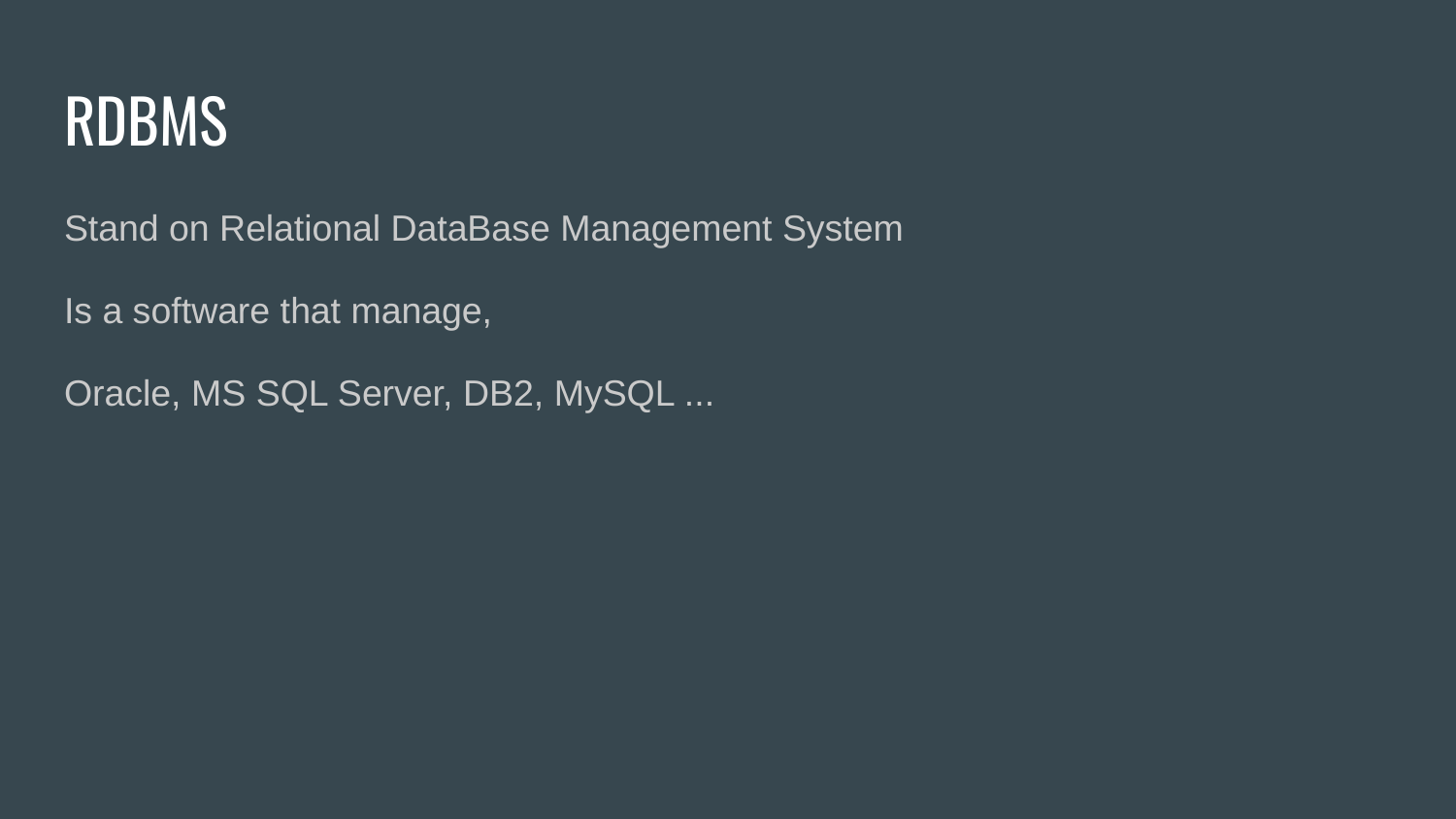

# RDBMS
Stand on Relational DataBase Management System
Is a software that manage,
Oracle, MS SQL Server, DB2, MySQL ...